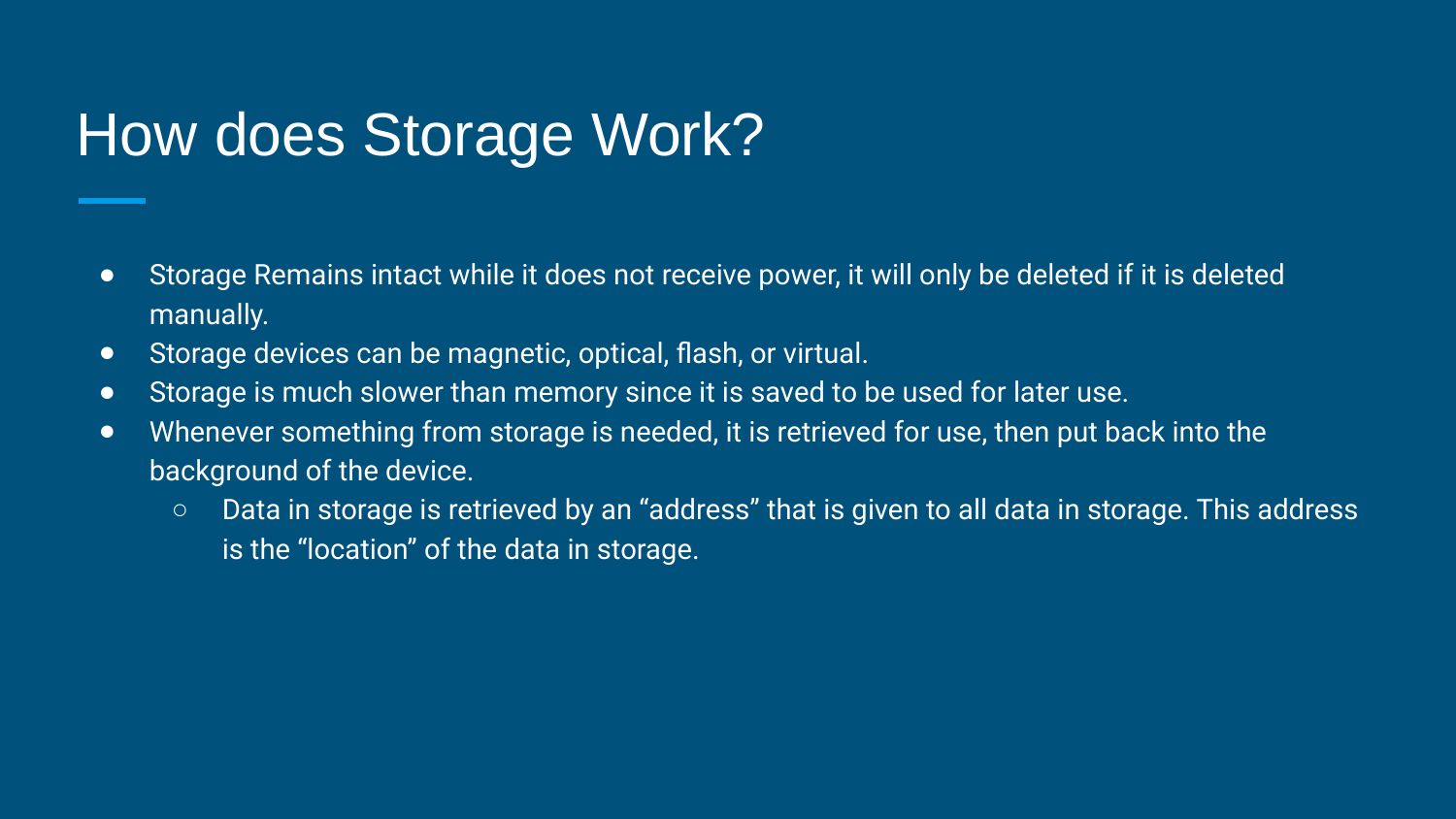

# How does Storage Work?
Storage Remains intact while it does not receive power, it will only be deleted if it is deleted manually.
Storage devices can be magnetic, optical, flash, or virtual.
Storage is much slower than memory since it is saved to be used for later use.
Whenever something from storage is needed, it is retrieved for use, then put back into the background of the device.
Data in storage is retrieved by an “address” that is given to all data in storage. This address is the “location” of the data in storage.